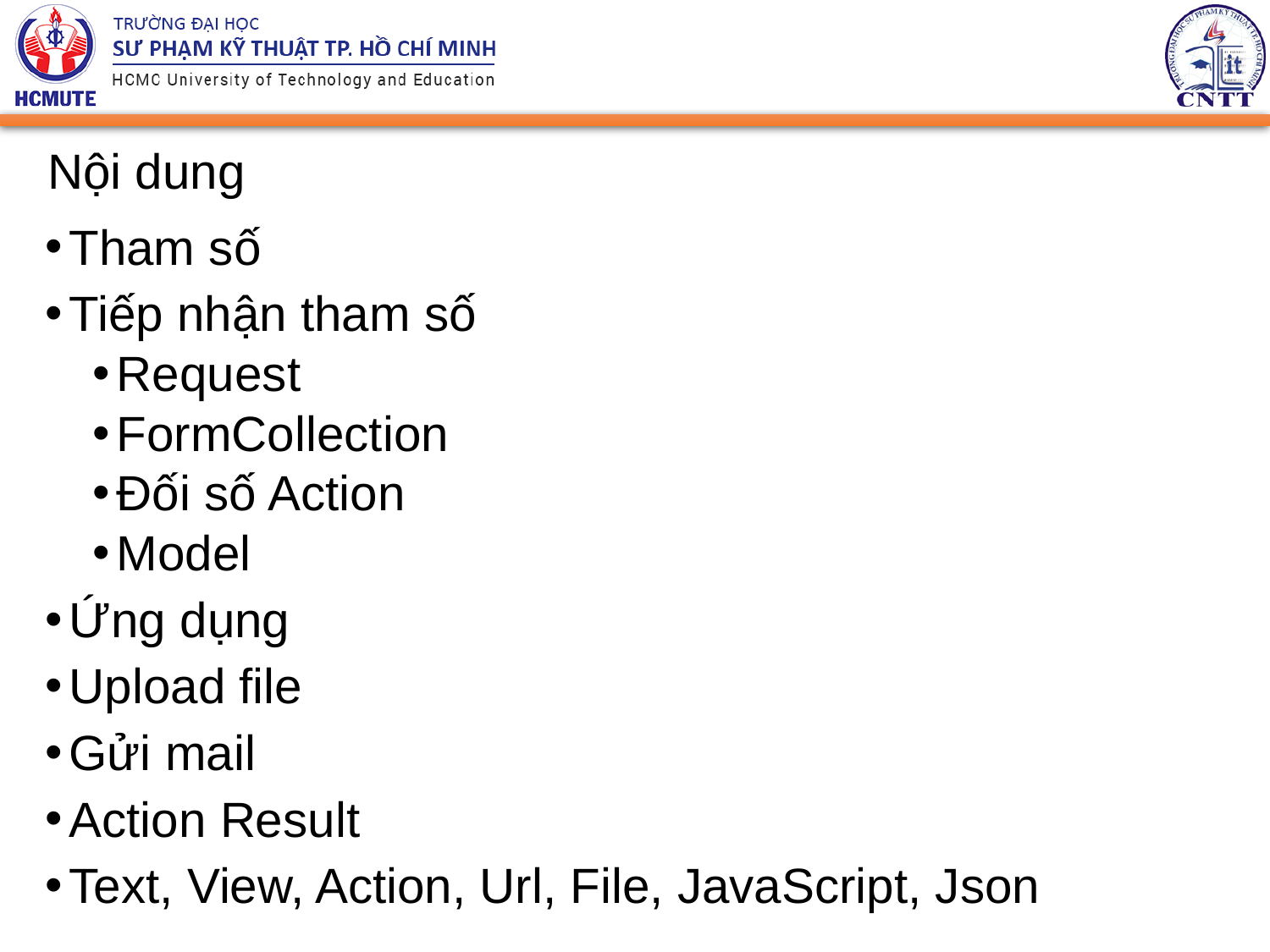

# Nội dung
Tham số
Tiếp nhận tham số
Request
FormCollection
Đối số Action
Model
Ứng dụng
Upload file
Gửi mail
Action Result
Text, View, Action, Url, File, JavaScript, Json